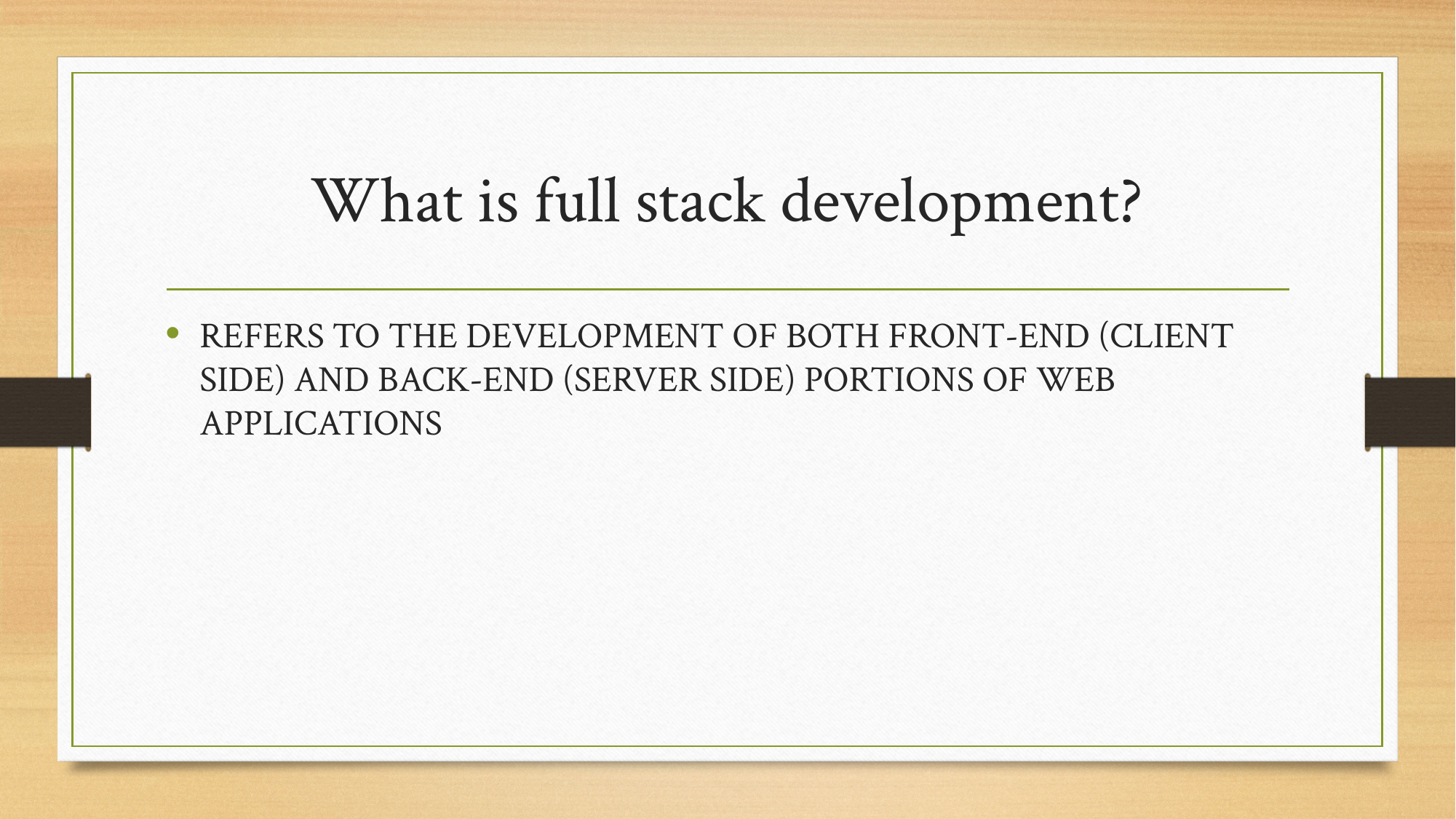

# What is full stack development?
REFERS TO THE DEVELOPMENT OF BOTH FRONT-END (CLIENT SIDE) AND BACK-END (SERVER SIDE) PORTIONS OF WEB APPLICATIONS